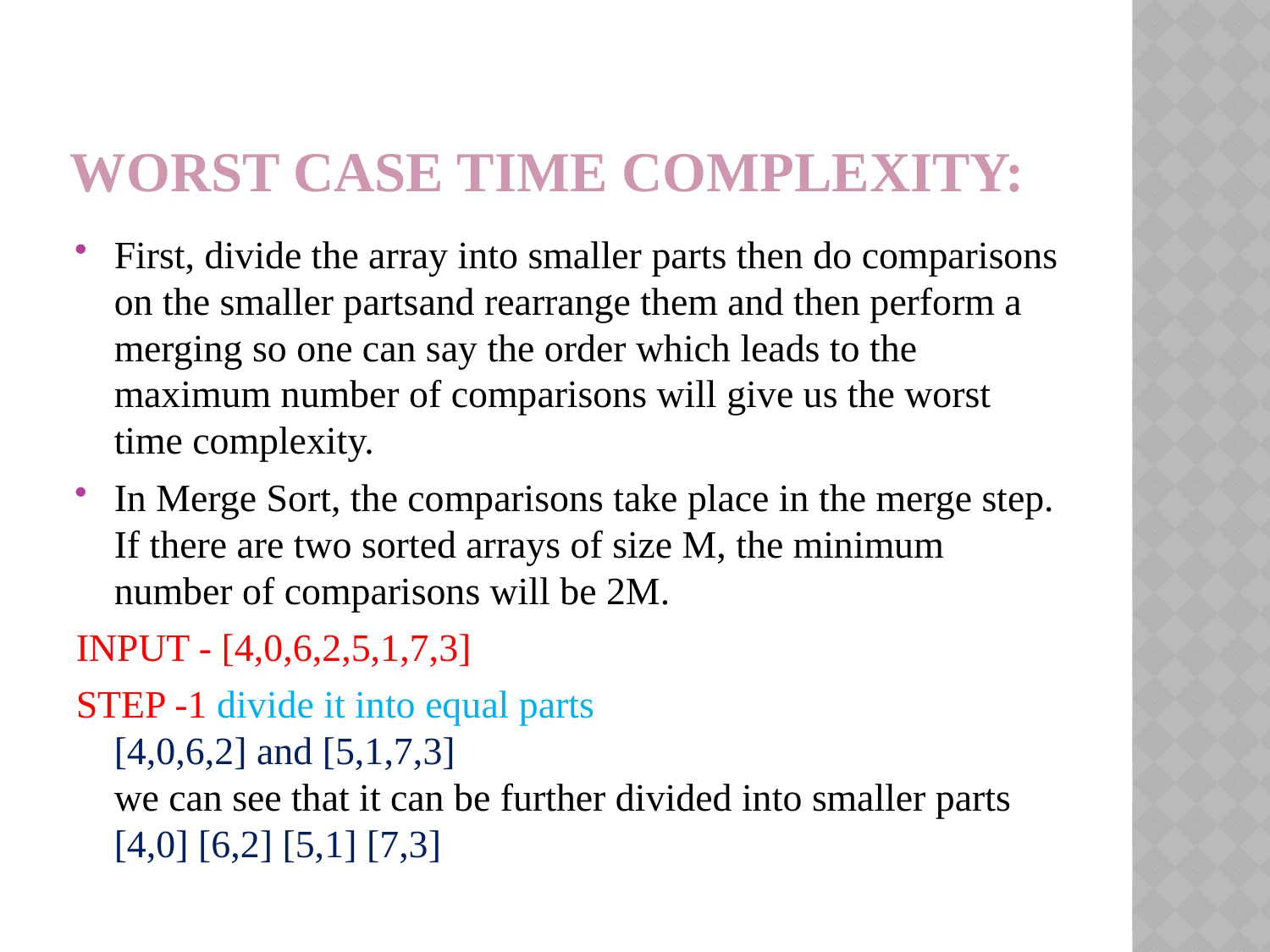

# Worst case time complexity:
First, divide the array into smaller parts then do comparisons on the smaller partsand rearrange them and then perform a merging so one can say the order which leads to the maximum number of comparisons will give us the worst time complexity.
In Merge Sort, the comparisons take place in the merge step. If there are two sorted arrays of size M, the minimum number of comparisons will be 2M.
INPUT - [4,0,6,2,5,1,7,3]
STEP -1 divide it into equal parts
[4,0,6,2] and [5,1,7,3]
we can see that it can be further divided into smaller parts
[4,0] [6,2] [5,1] [7,3]